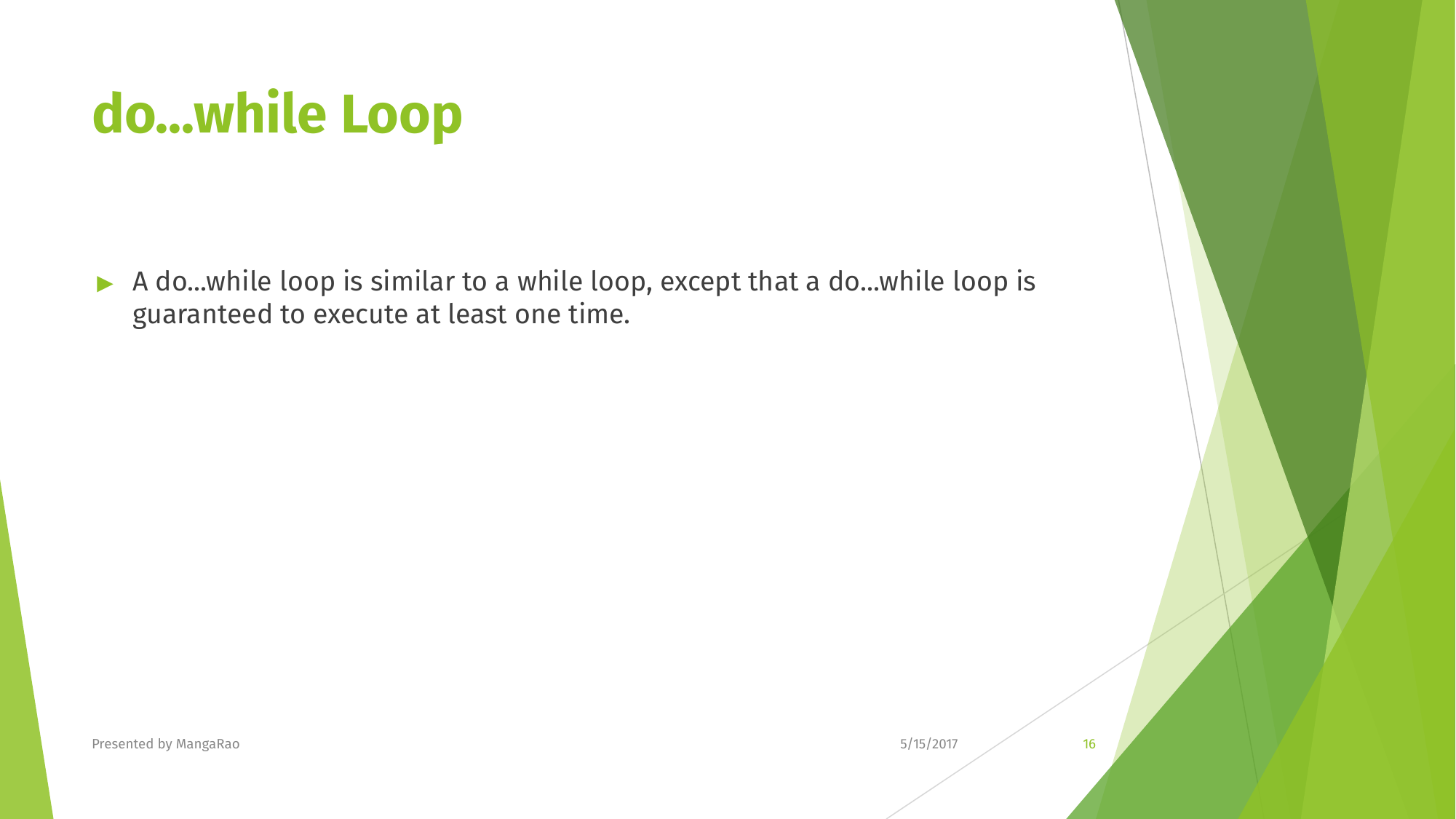

# do...while Loop
A do...while loop is similar to a while loop, except that a do...while loop is guaranteed to execute at least one time.
Presented by MangaRao
5/15/2017
16